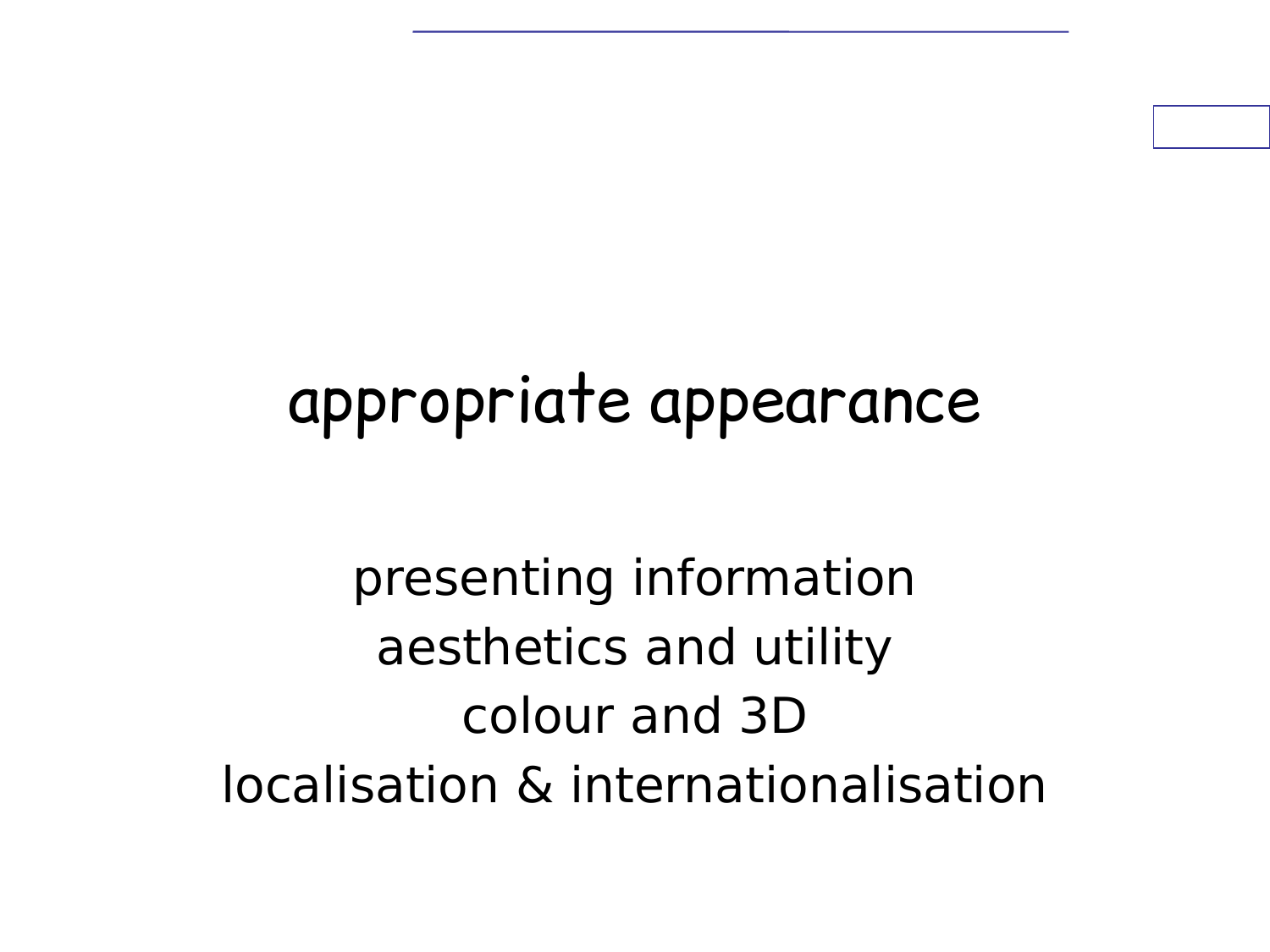

# appropriate appearance
presenting information
aesthetics and utility
colour and 3D
localisation & internationalisation